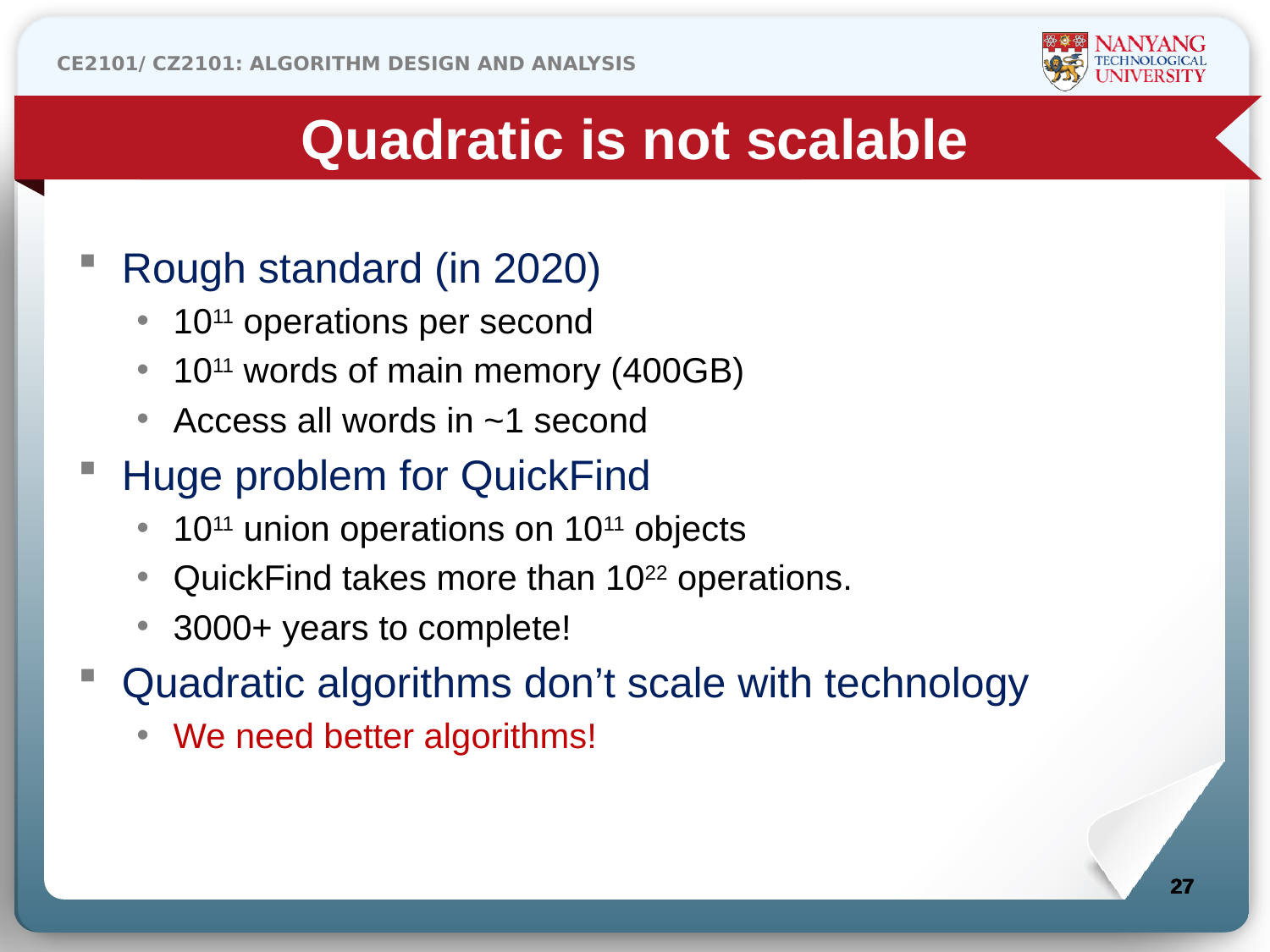

Quadratic is not scalable
Rough standard (in 2020)
1011 operations per second
1011 words of main memory (400GB)
Access all words in ~1 second
Huge problem for QuickFind
1011 union operations on 1011 objects
QuickFind takes more than 1022 operations.
3000+ years to complete!
Quadratic algorithms don’t scale with technology
We need better algorithms!
27